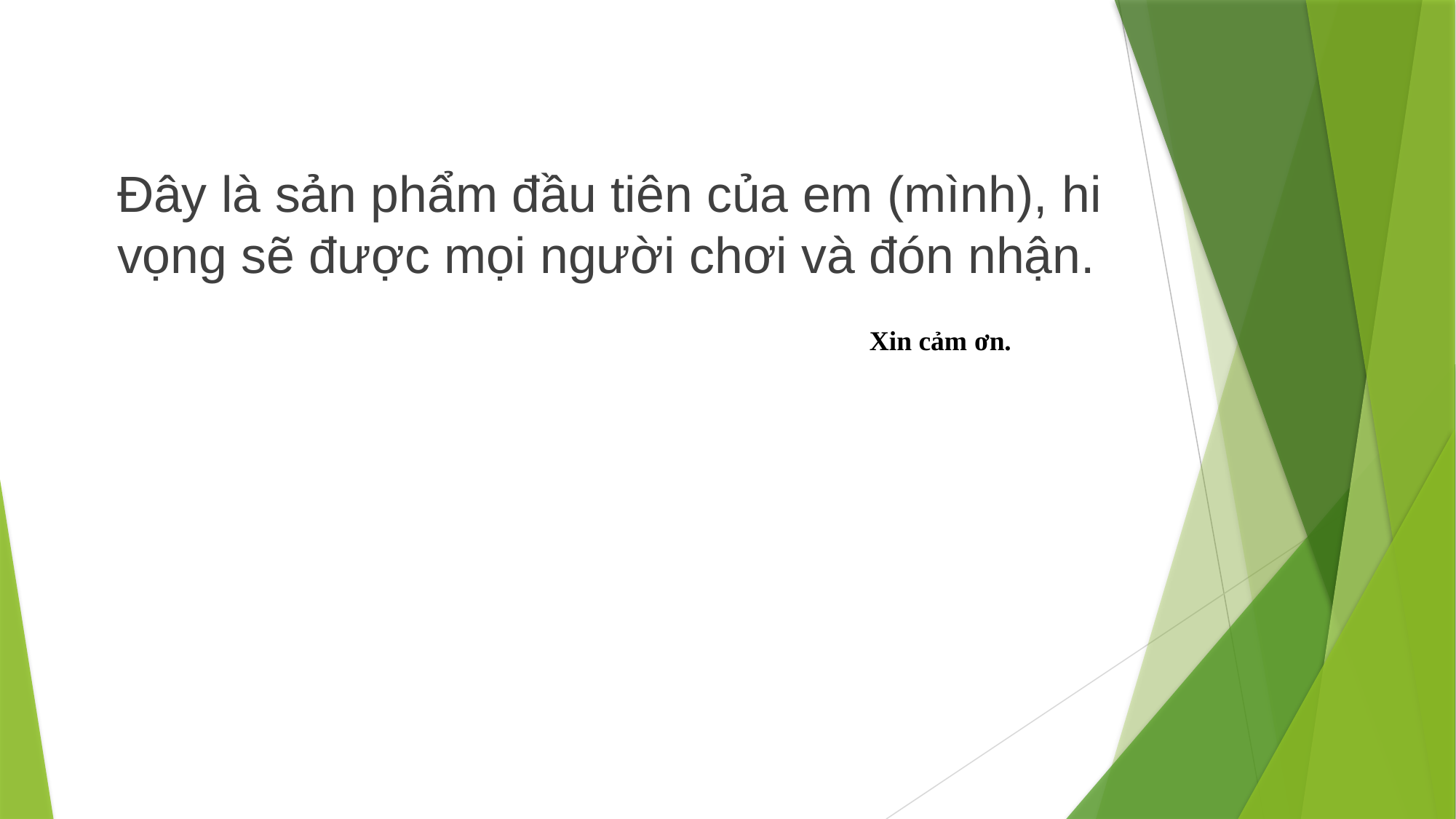

Đây là sản phẩm đầu tiên của em (mình), hi vọng sẽ được mọi người chơi và đón nhận.

Xin cảm ơn.